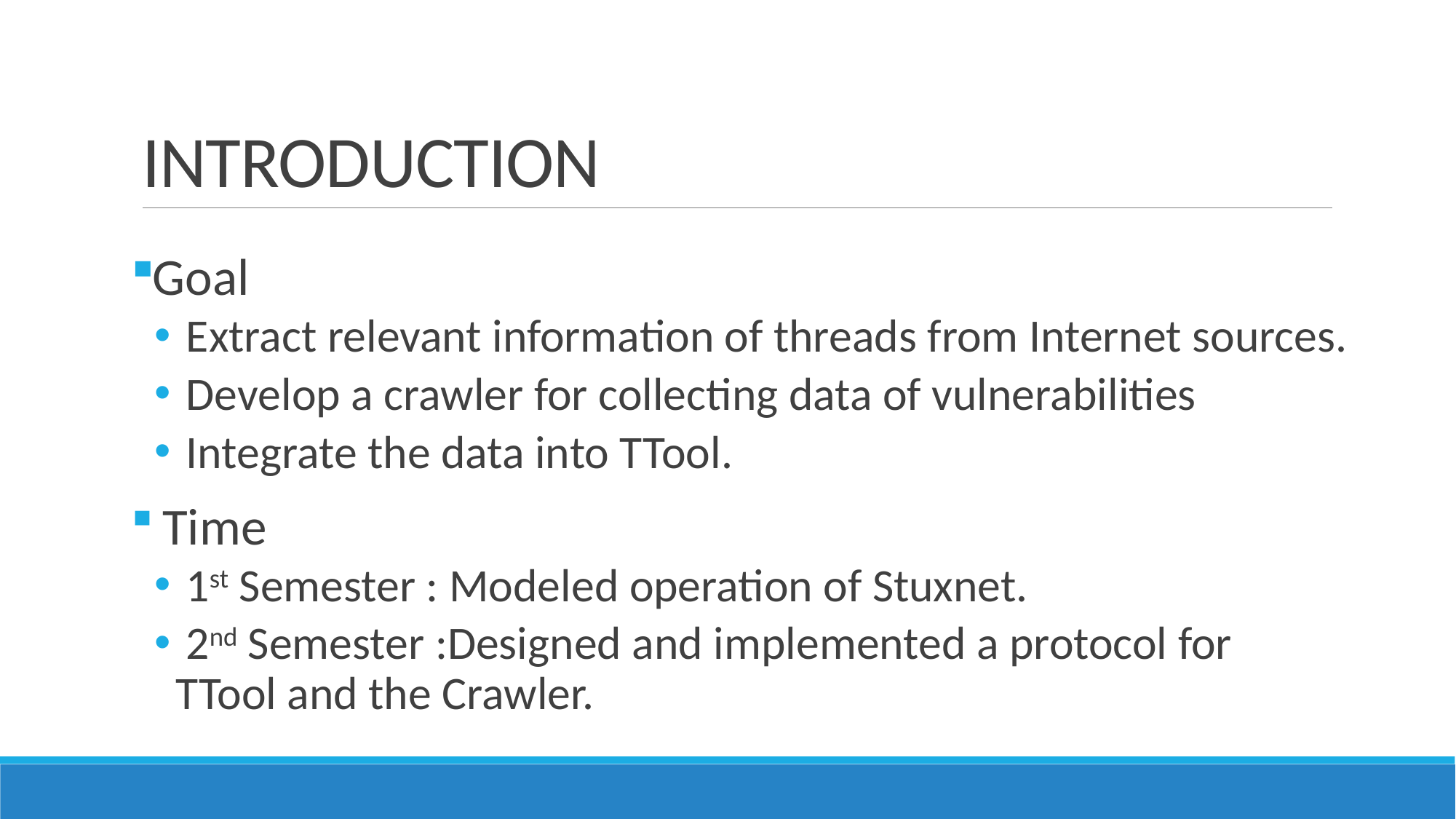

# INTRODUCTION
Goal
 Extract relevant information of threads from Internet sources.
 Develop a crawler for collecting data of vulnerabilities
 Integrate the data into TTool.
 Time
 1st Semester : Modeled operation of Stuxnet.
 2nd Semester :Designed and implemented a protocol for 				TTool and the Crawler.